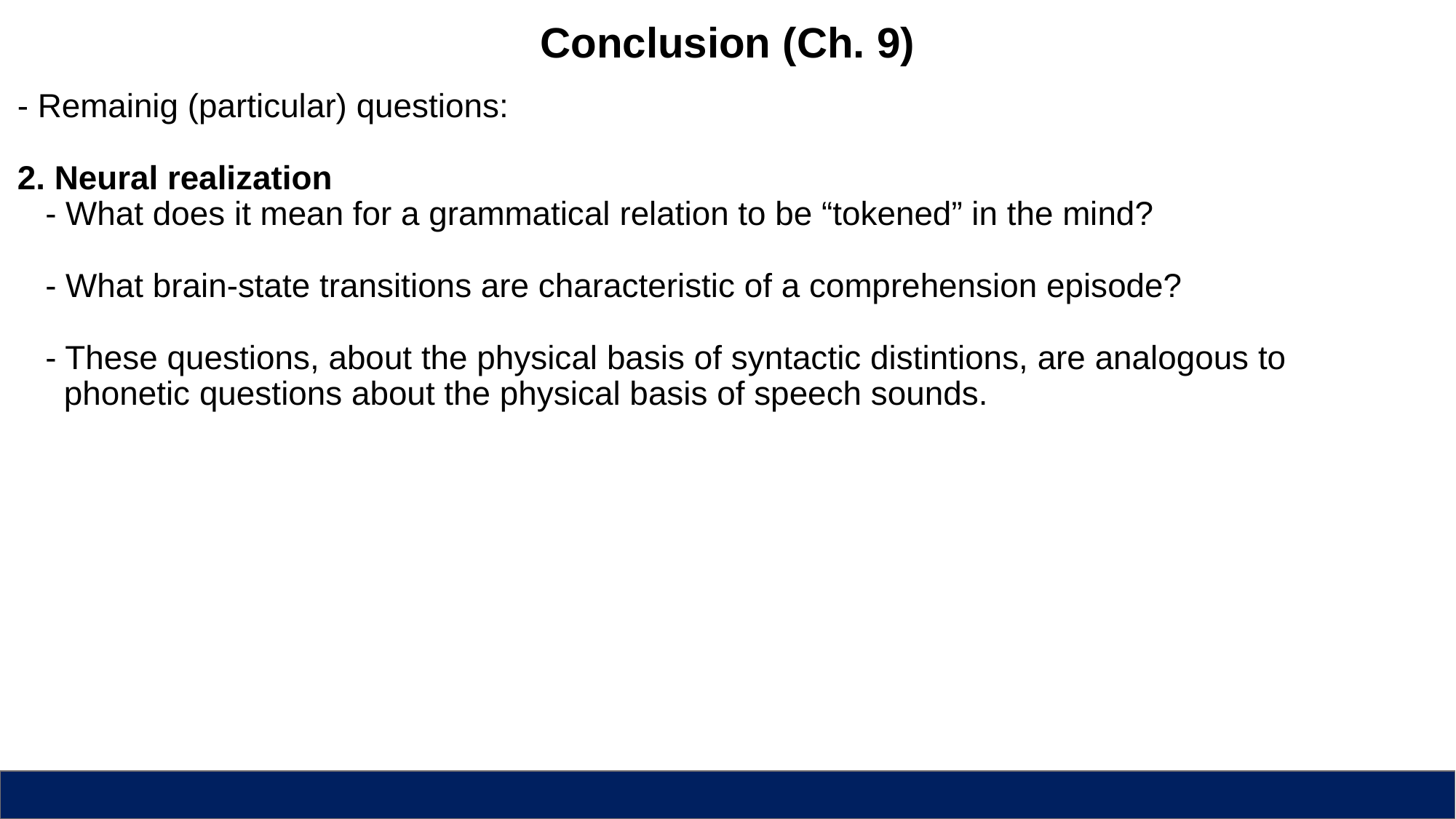

Conclusion (Ch. 9)

- Remainig (particular) questions:

2. Neural realization
   - What does it mean for a grammatical relation to be “tokened” in the mind?

   - What brain-state transitions are characteristic of a comprehension episode?

   - These questions, about the physical basis of syntactic distintions, are analogous to
     phonetic questions about the physical basis of speech sounds.